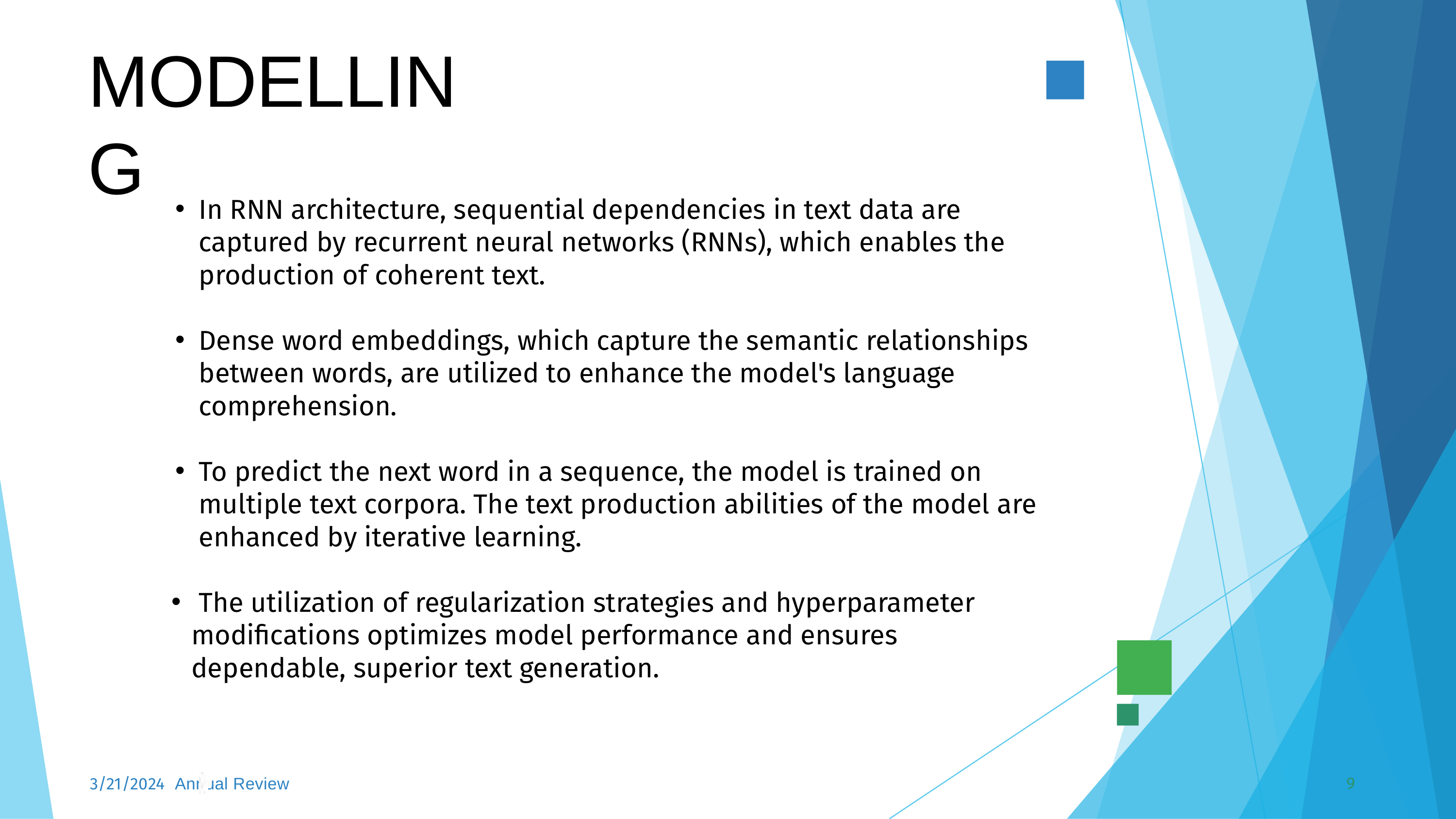

MODELLING

In RNN architecture, sequential dependencies in text data are captured by recurrent neural networks (RNNs), which enables the production of coherent text.

Dense word embeddings, which capture the semantic relationships between words, are utilized to enhance the model's language comprehension.

To predict the next word in a sequence, the model is trained on multiple text corpora. The text production abilities of the model are enhanced by iterative learning.

 The utilization of regularization strategies and hyperparameter modifications optimizes model performance and ensures dependable, superior text generation.

9
3/21/2024  Annual Review